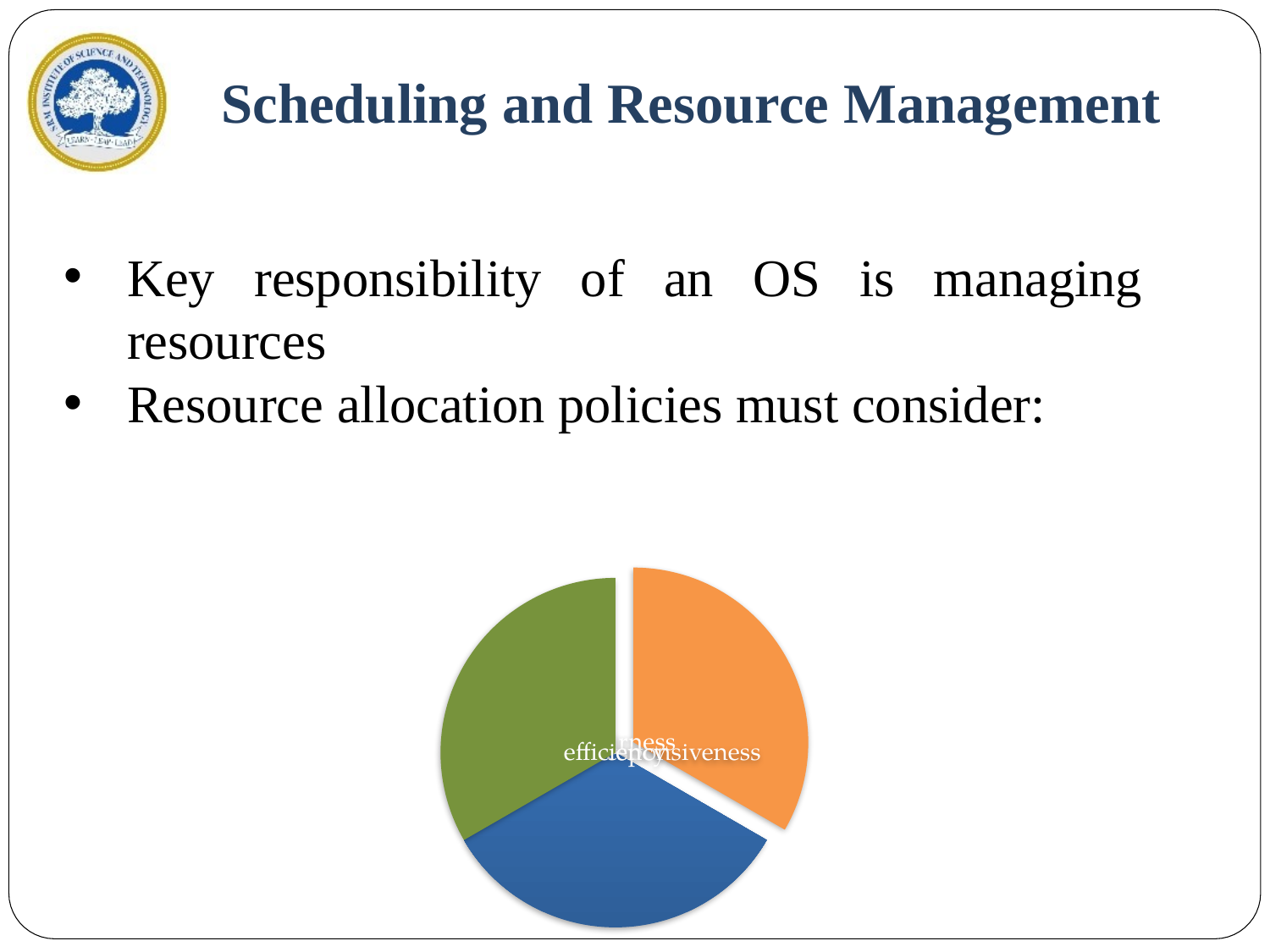

Scheduling and Resource Management
Key responsibility of an OS is managing resources
Resource allocation policies must consider:

fairness
differential responsiveness
efficiency